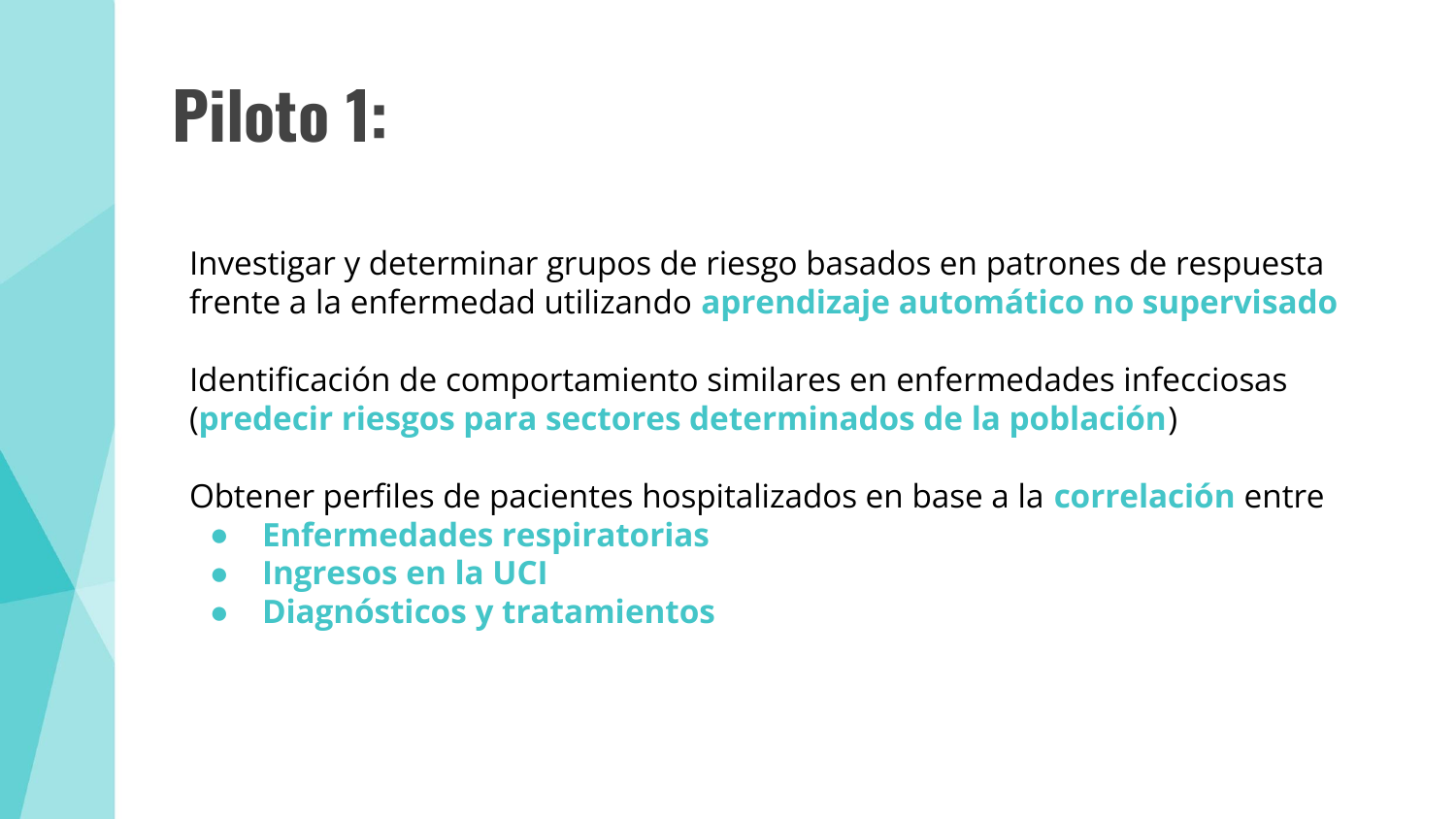

# Piloto 1:
Investigar y determinar grupos de riesgo basados en patrones de respuesta frente a la enfermedad utilizando aprendizaje automático no supervisado

Identificación de comportamiento similares en enfermedades infecciosas (predecir riesgos para sectores determinados de la población)

Obtener perfiles de pacientes hospitalizados en base a la correlación entre
Enfermedades respiratorias
Ingresos en la UCI
Diagnósticos y tratamientos